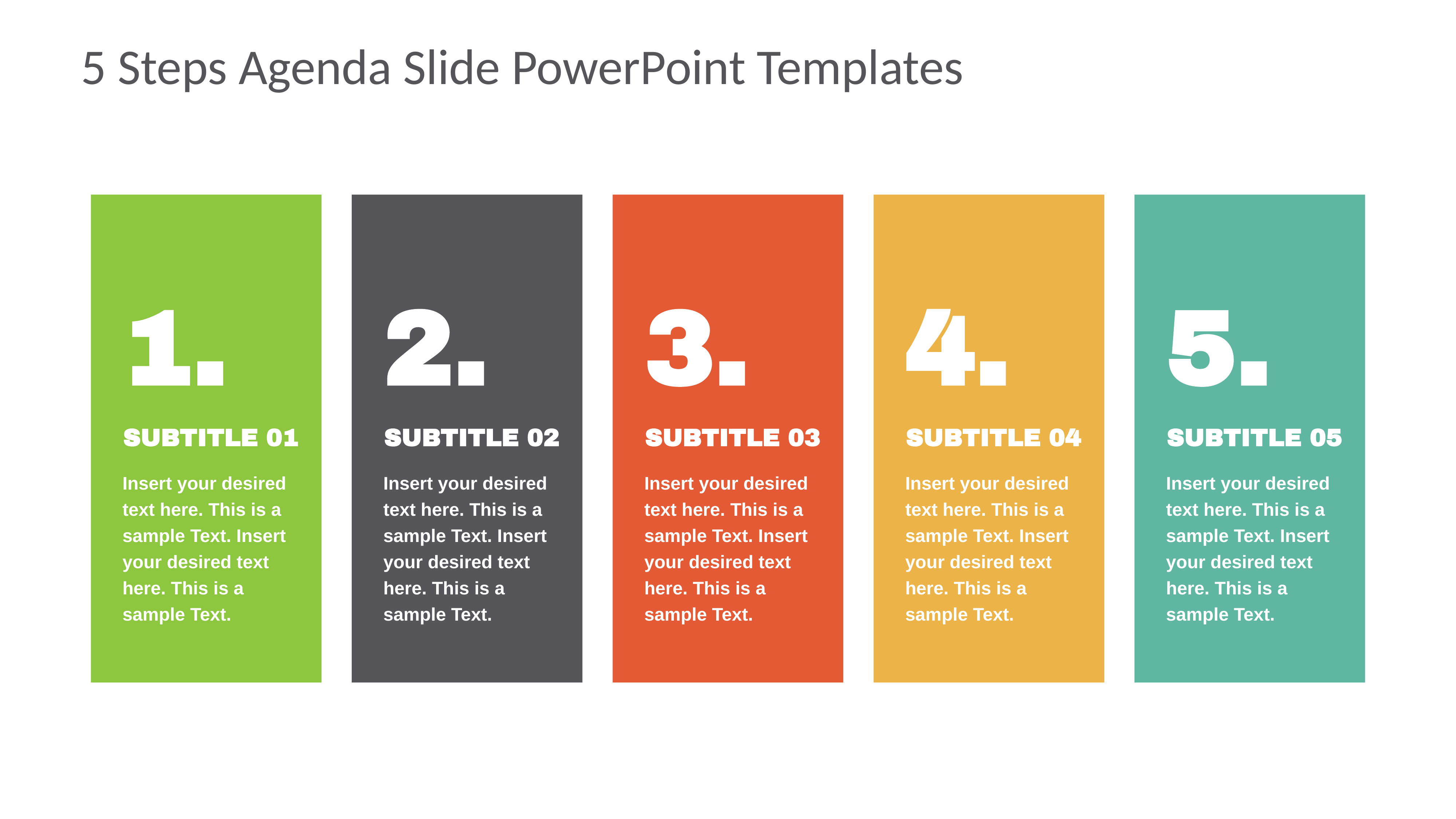

# 5 Steps Agenda Slide PowerPoint Templates

1.
2.
3.
4.
5.
SUBTITLE 01
SUBTITLE 02
SUBTITLE 03
SUBTITLE 04
SUBTITLE 05
Insert your desired text here. This is a sample Text. Insert your desired text here. This is a sample Text.
Insert your desired text here. This is a sample Text. Insert your desired text here. This is a sample Text.
Insert your desired text here. This is a sample Text. Insert your desired text here. This is a sample Text.
Insert your desired text here. This is a sample Text. Insert your desired text here. This is a sample Text.
Insert your desired text here. This is a sample Text. Insert your desired text here. This is a sample Text.